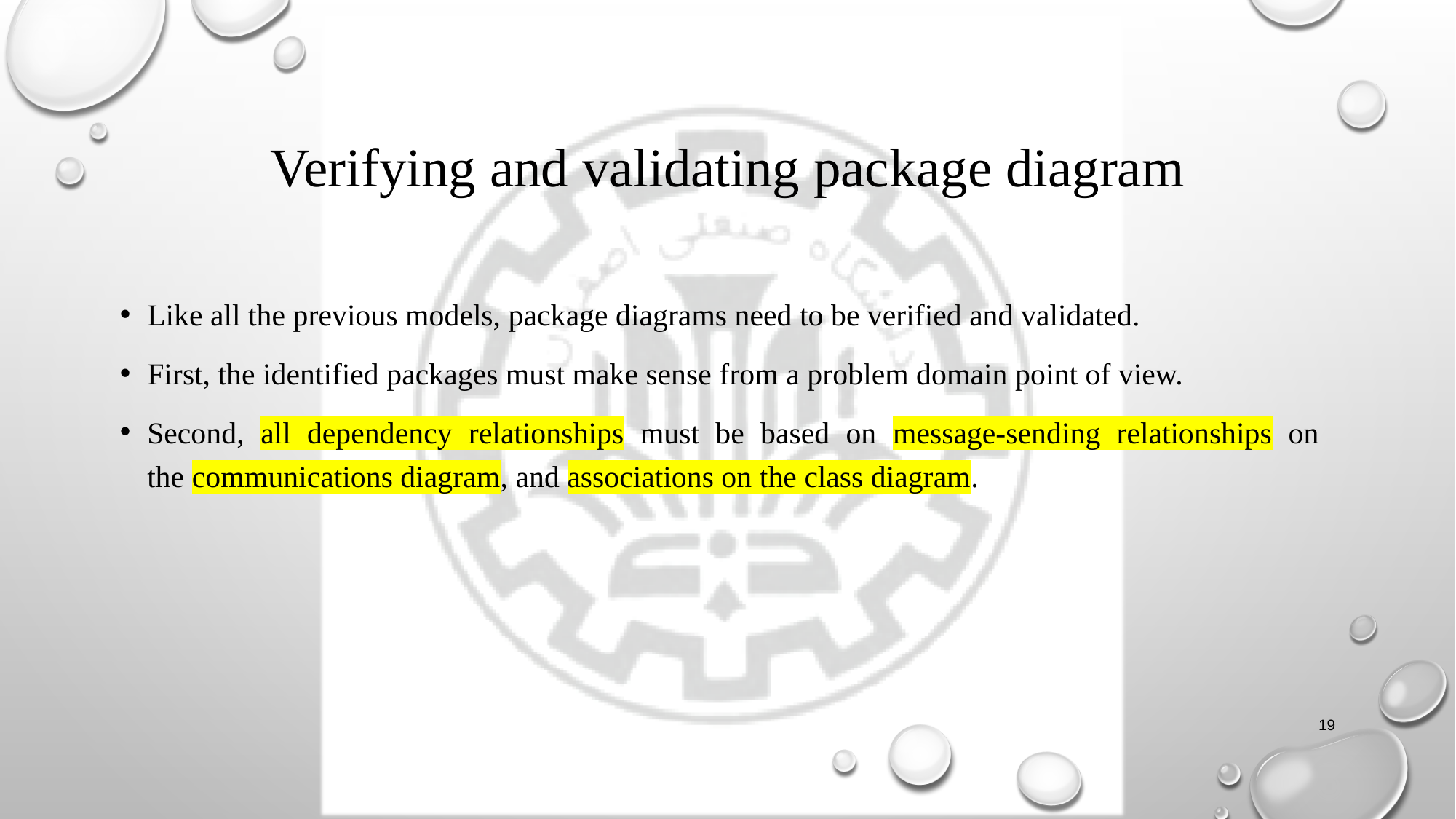

# Verifying and validating package diagram
Like all the previous models, package diagrams need to be verified and validated.
First, the identified packages must make sense from a problem domain point of view.
Second, all dependency relationships must be based on message-sending relationships on
the communications diagram, and associations on the class diagram.
19